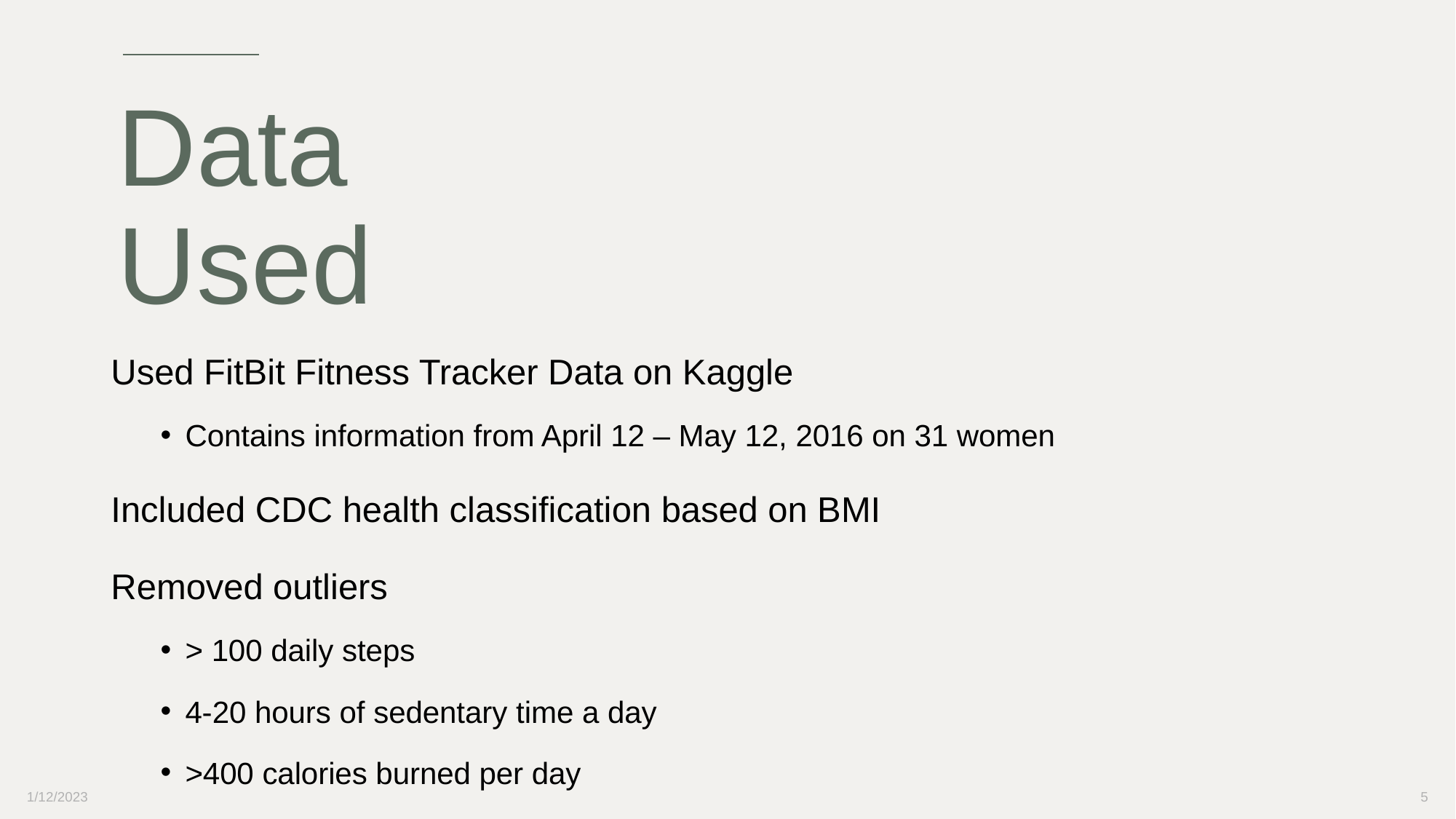

# Data Used
Used FitBit Fitness Tracker Data on Kaggle
Contains information from April 12 – May 12, 2016 on 31 women
Included CDC health classification based on BMI
Removed outliers
> 100 daily steps
4-20 hours of sedentary time a day
>400 calories burned per day
1/12/2023
5